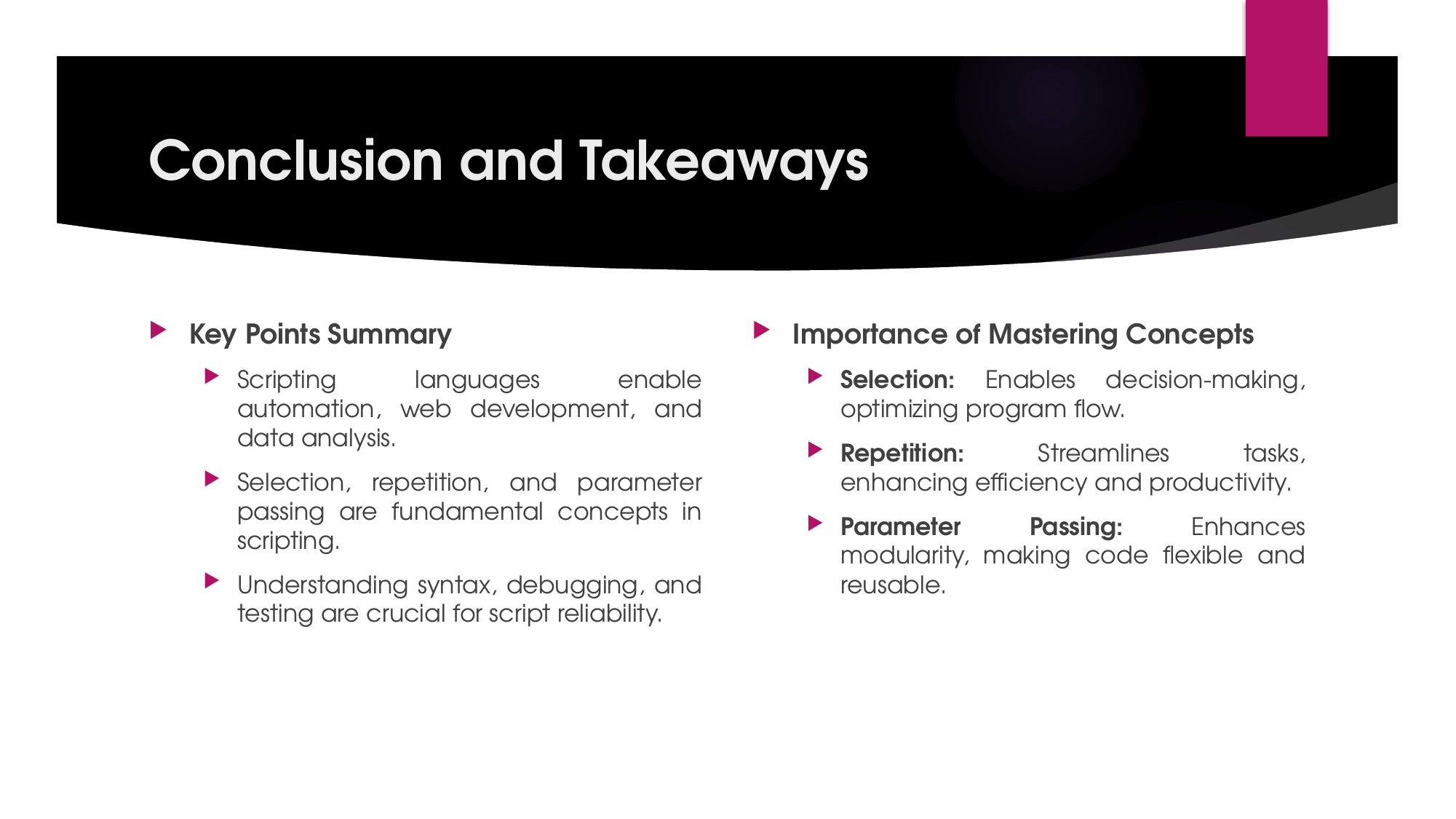

# Conclusion and Takeaways
Key Points Summary
Scripting languages enable automation, web development, and data analysis.
Selection, repetition, and parameter passing are fundamental concepts in scripting.
Understanding syntax, debugging, and testing are crucial for script reliability.

Importance of Mastering Concepts
Selection: Enables decision-making, optimizing program flow.
Repetition: Streamlines tasks, enhancing efficiency and productivity.
Parameter Passing: Enhances modularity, making code flexible and reusable.